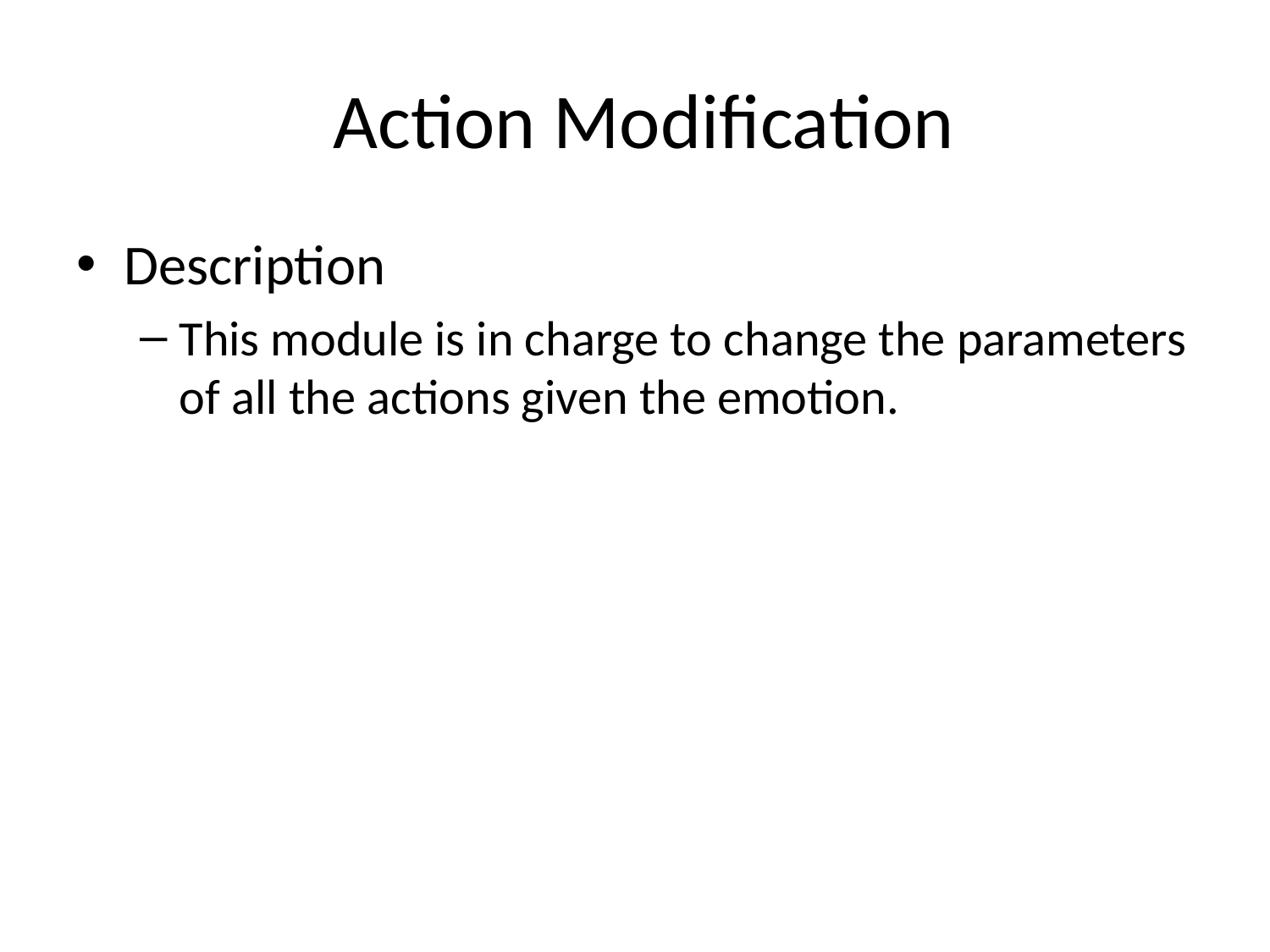

# Action Modification
Description
This module is in charge to change the parameters of all the actions given the emotion.